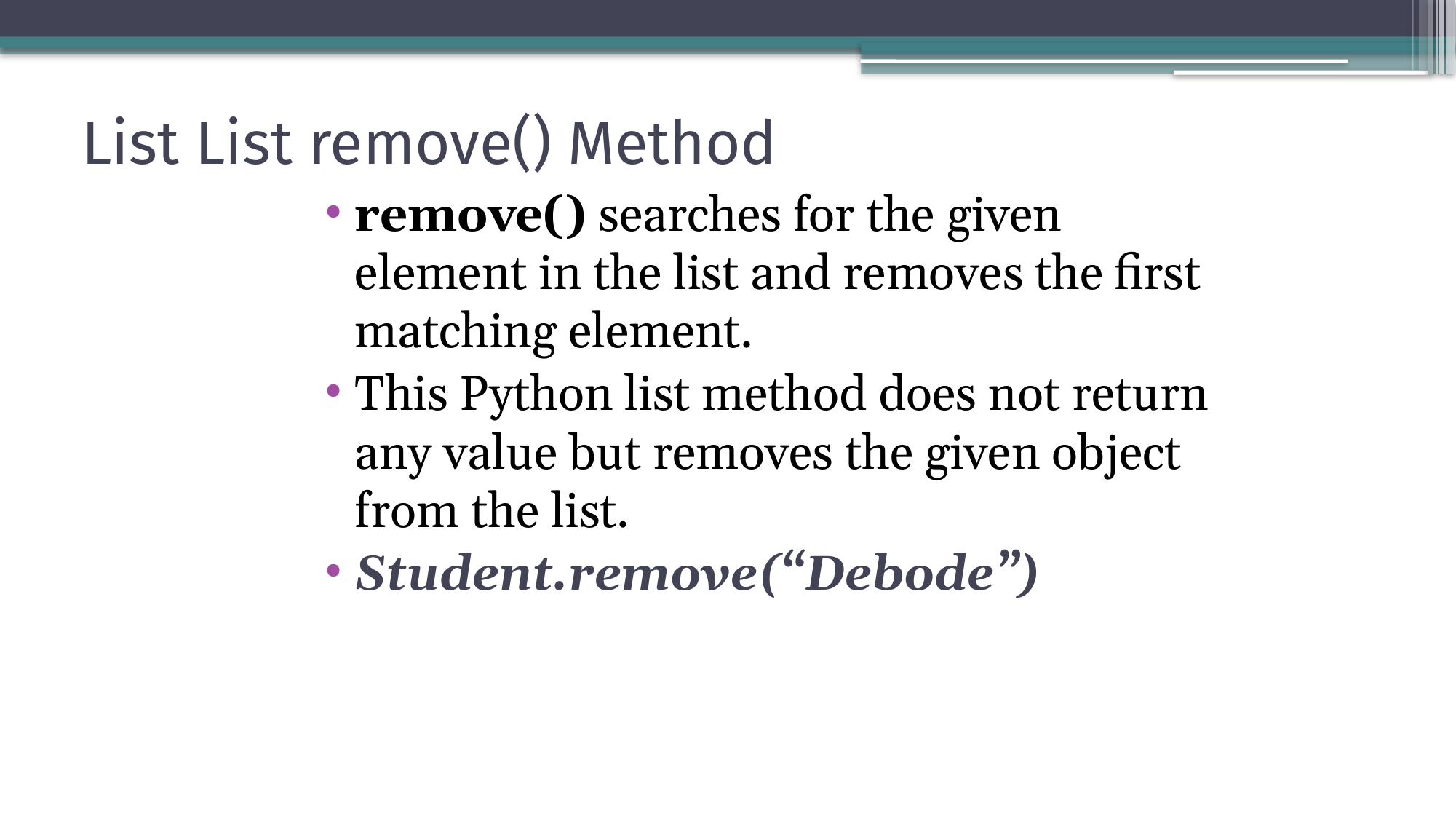

# List List remove() Method
remove() searches for the given element in the list and removes the first matching element.
This Python list method does not return any value but removes the given object from the list.
Student.remove(“Debode”)